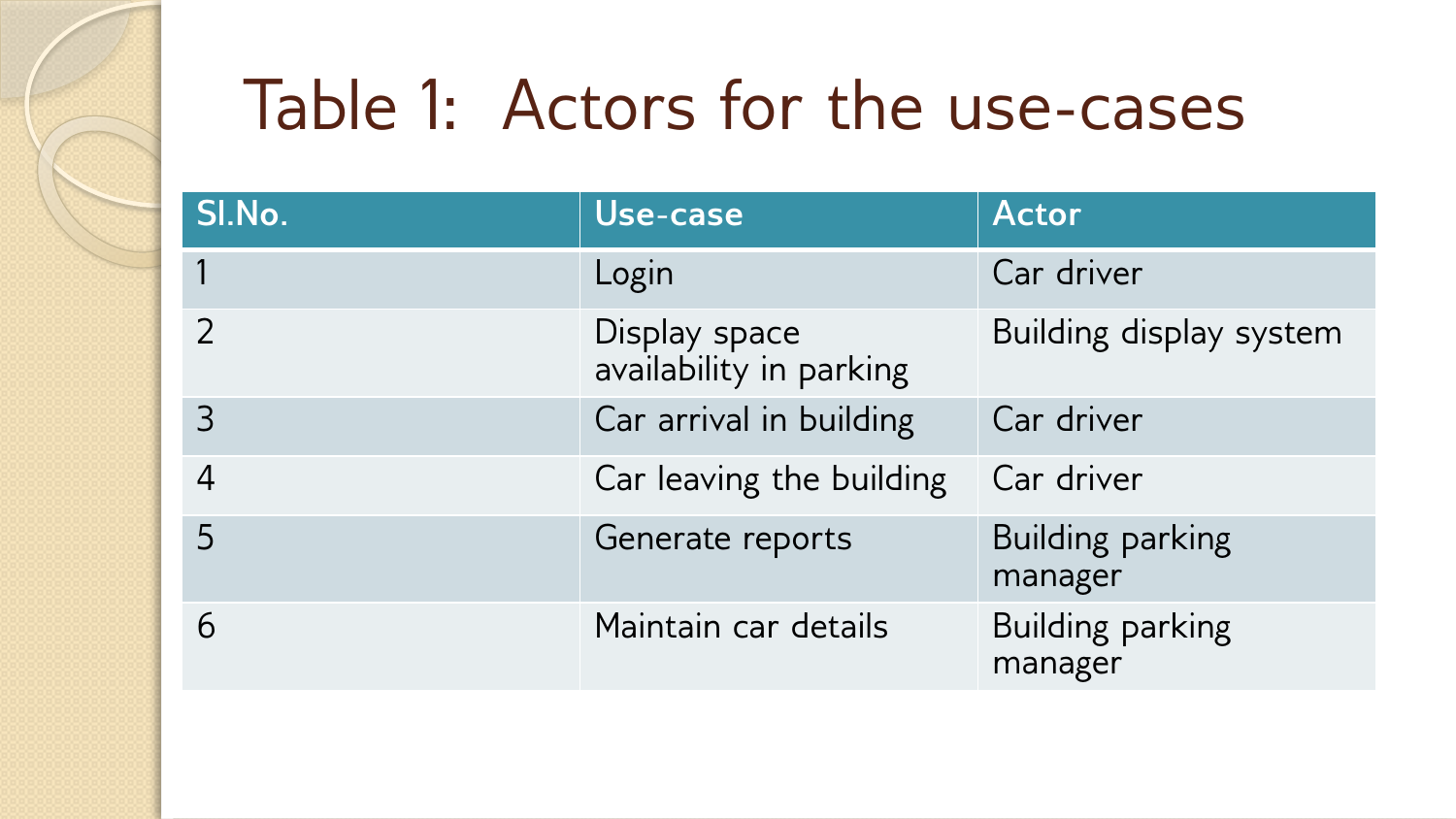

# Table 1:  Actors for the use-cases
| Sl.No. | Use-case | Actor |
| --- | --- | --- |
| 1 | Login | Car driver |
| 2 | Display space availability in parking | Building display system |
| 3 | Car arrival in building | Car driver |
| 4 | Car leaving the building | Car driver |
| 5 | Generate reports | Building parking manager |
| 6 | Maintain car details | Building parking manager |